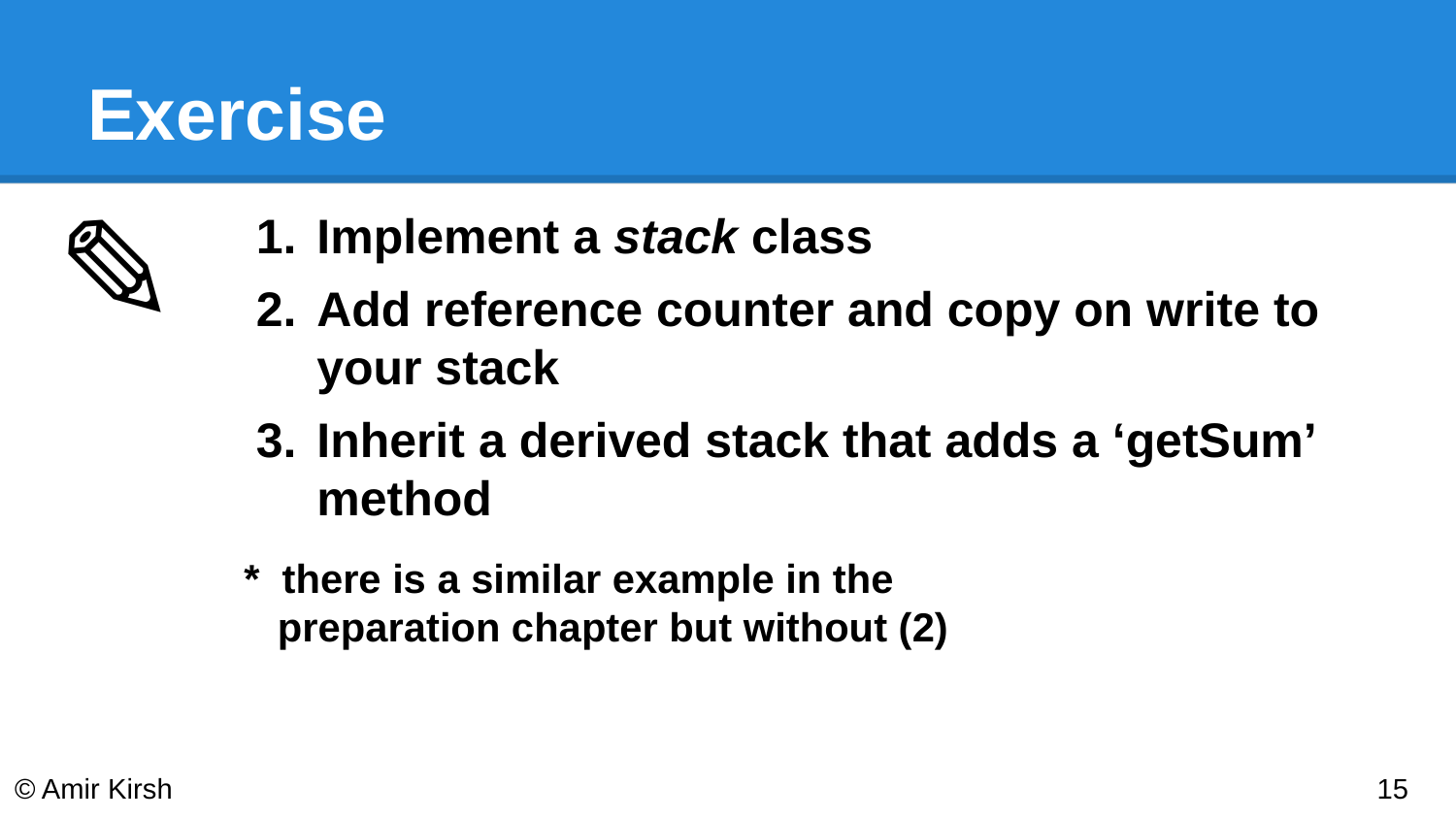

# Exercise
✎
Implement a stack class

Add reference counter and copy on write to your stack

Inherit a derived stack that adds a ‘getSum’ method

*  there is a similar example in the
   preparation chapter but without (2)
© Amir Kirsh
15